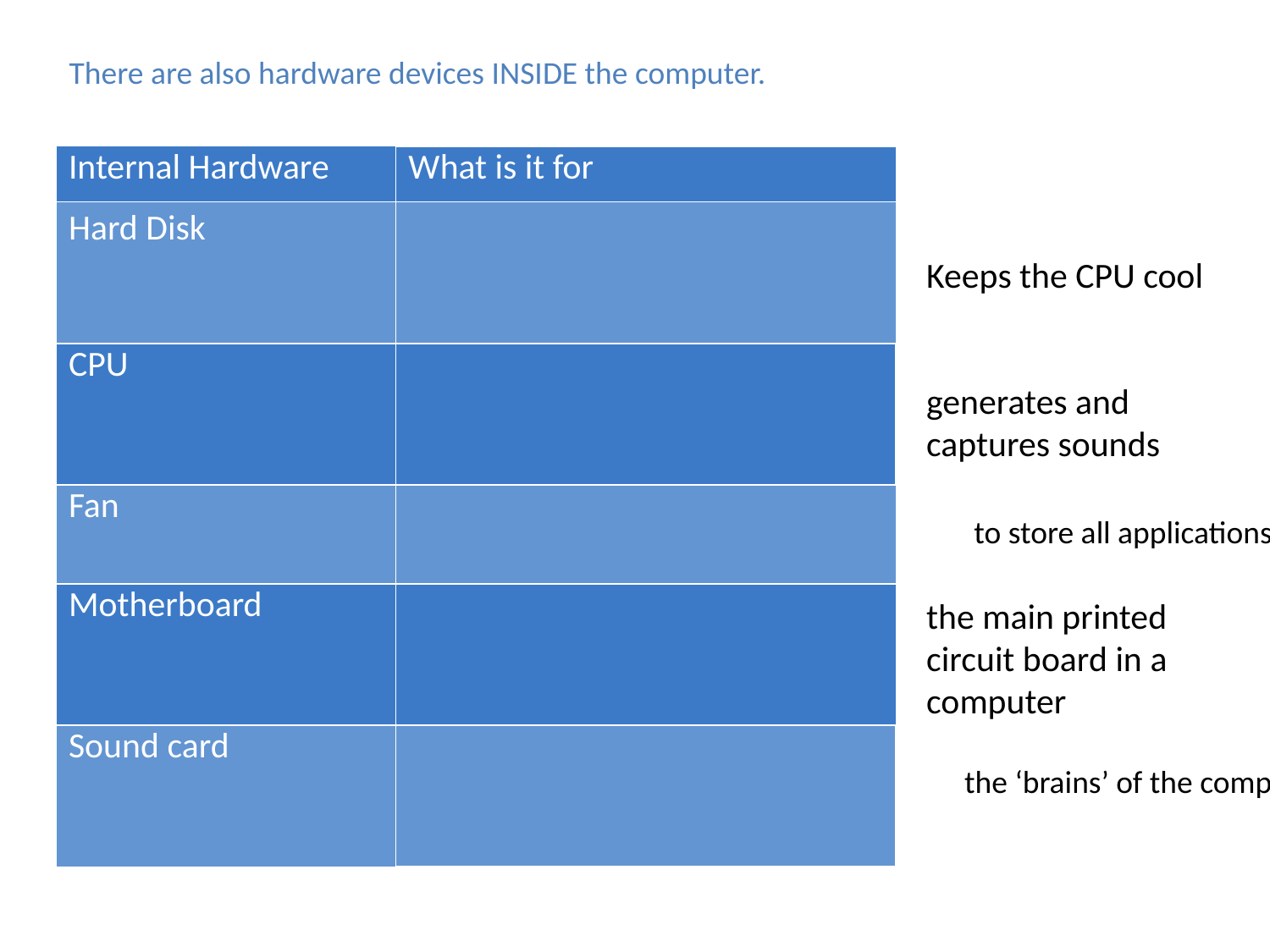

There are also hardware devices INSIDE the computer.
| Internal Hardware | What is it for |
| --- | --- |
| Hard Disk |  |
| CPU |  |
| Fan |  |
| Motherboard |  |
| Sound card |  |
Keeps the CPU cool
generates and captures sounds
to store all applications and files
the main printed circuit board in a computer
the ‘brains’ of the computer